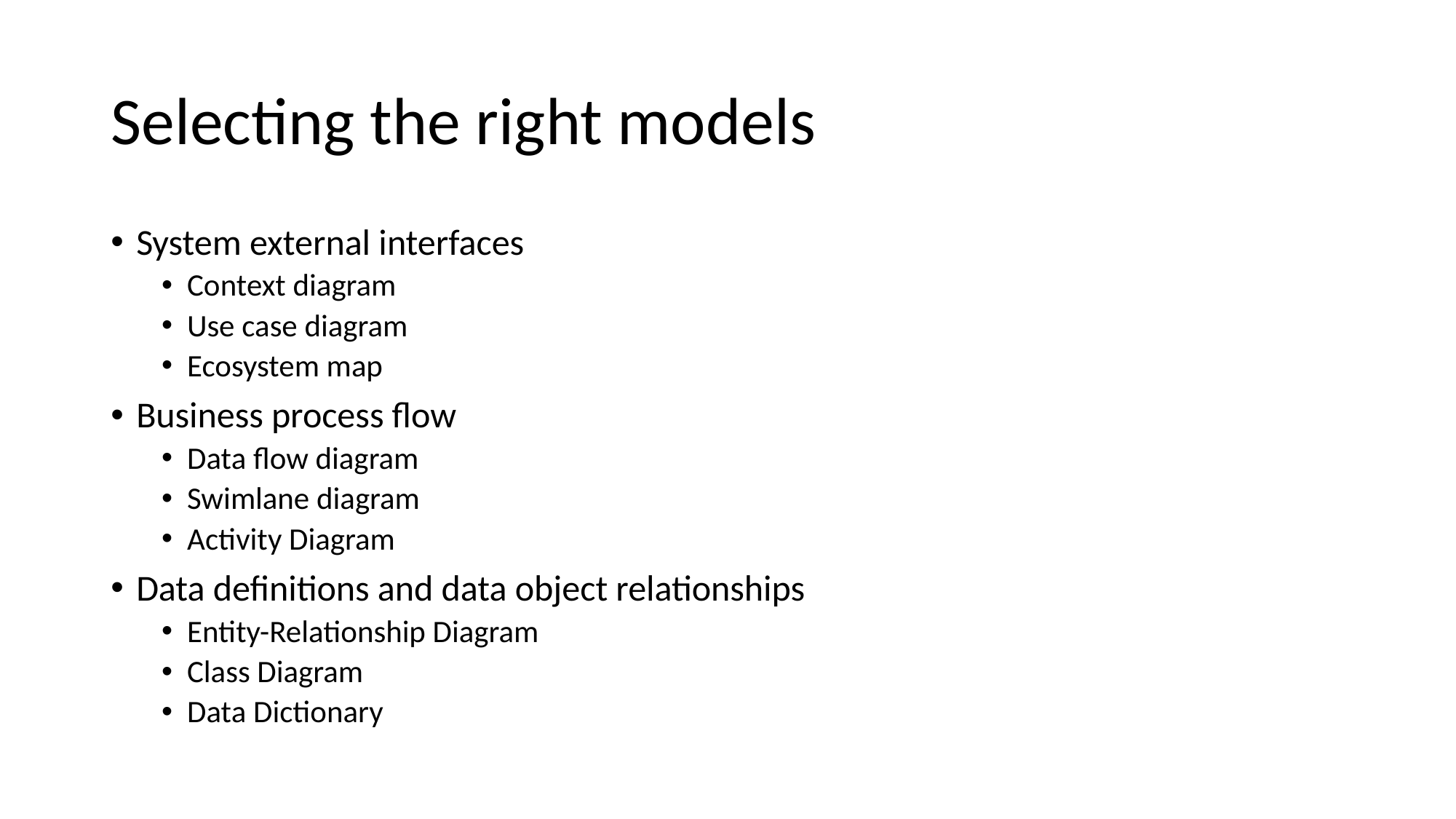

# Selecting the right models
System external interfaces
Context diagram
Use case diagram
Ecosystem map
Business process flow
Data flow diagram
Swimlane diagram
Activity Diagram
Data definitions and data object relationships
Entity-Relationship Diagram
Class Diagram
Data Dictionary